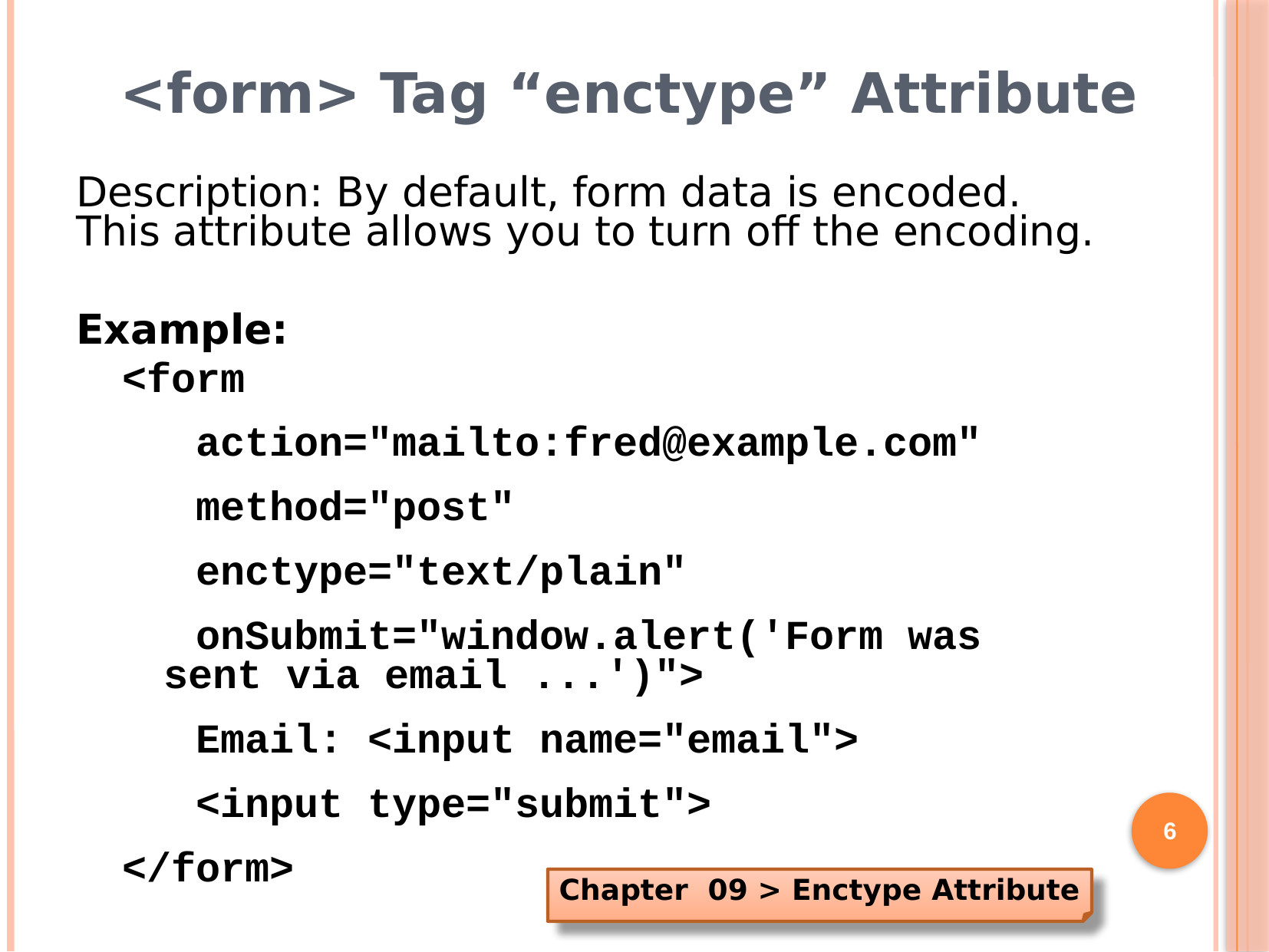

# <form> Tag “enctype” Attribute
Description: By default, form data is encoded.  This attribute allows you to turn off the encoding.

Example:
<form
   action="mailto:fred@example.com"
   method="post"
   enctype="text/plain"
   onSubmit="window.alert('Form was sent via email ...')">
   Email: <input name="email">
   <input type="submit">
</form>
6
Chapter  09 > Enctype Attribute